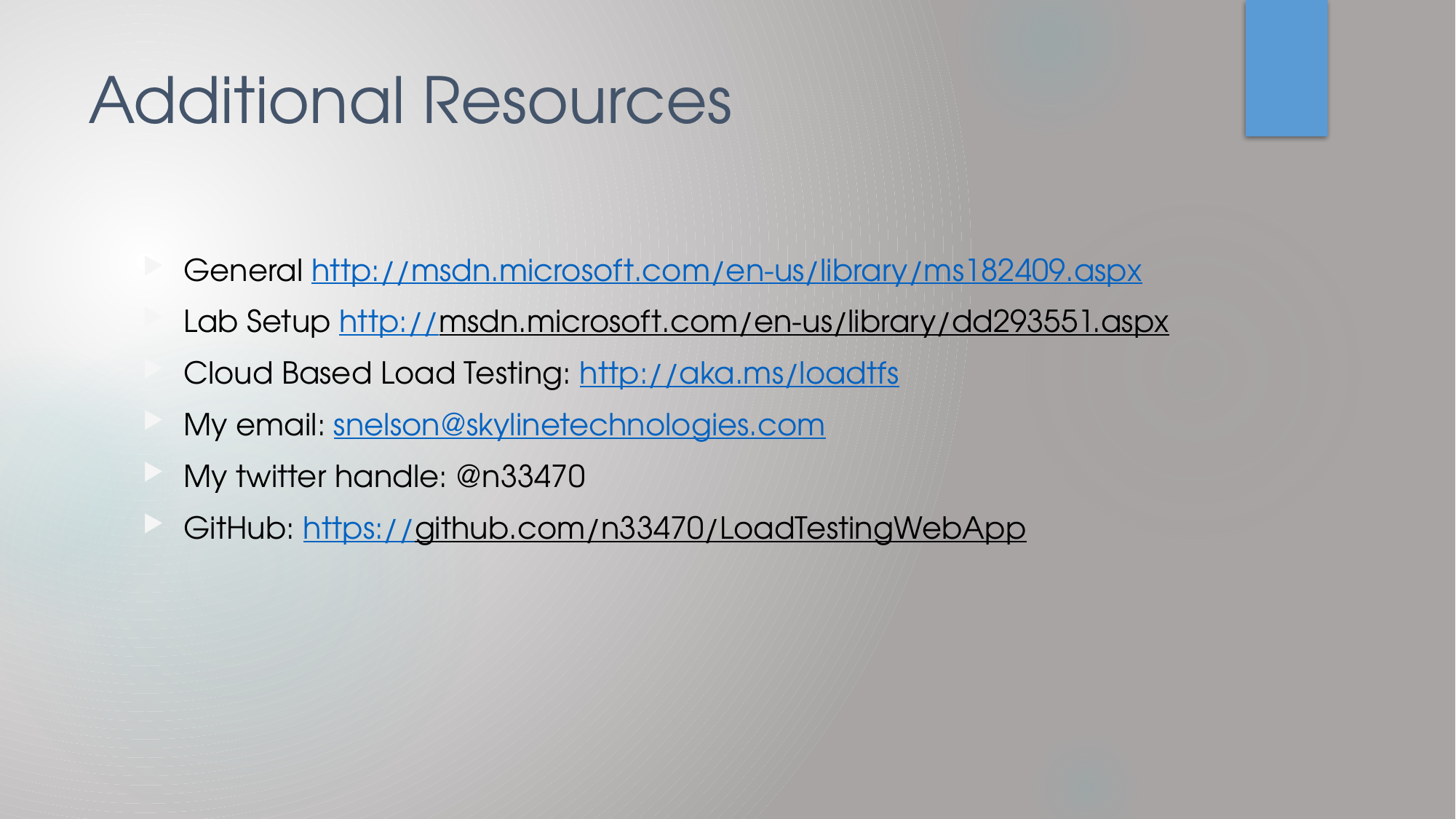

# Additional Resources
General http://msdn.microsoft.com/en-us/library/ms182409.aspx
Lab Setup http://msdn.microsoft.com/en-us/library/dd293551.aspx
Cloud Based Load Testing: http://aka.ms/loadtfs
My email: snelson@skylinetechnologies.com
My twitter handle: @n33470
GitHub: https://github.com/n33470/LoadTestingWebApp